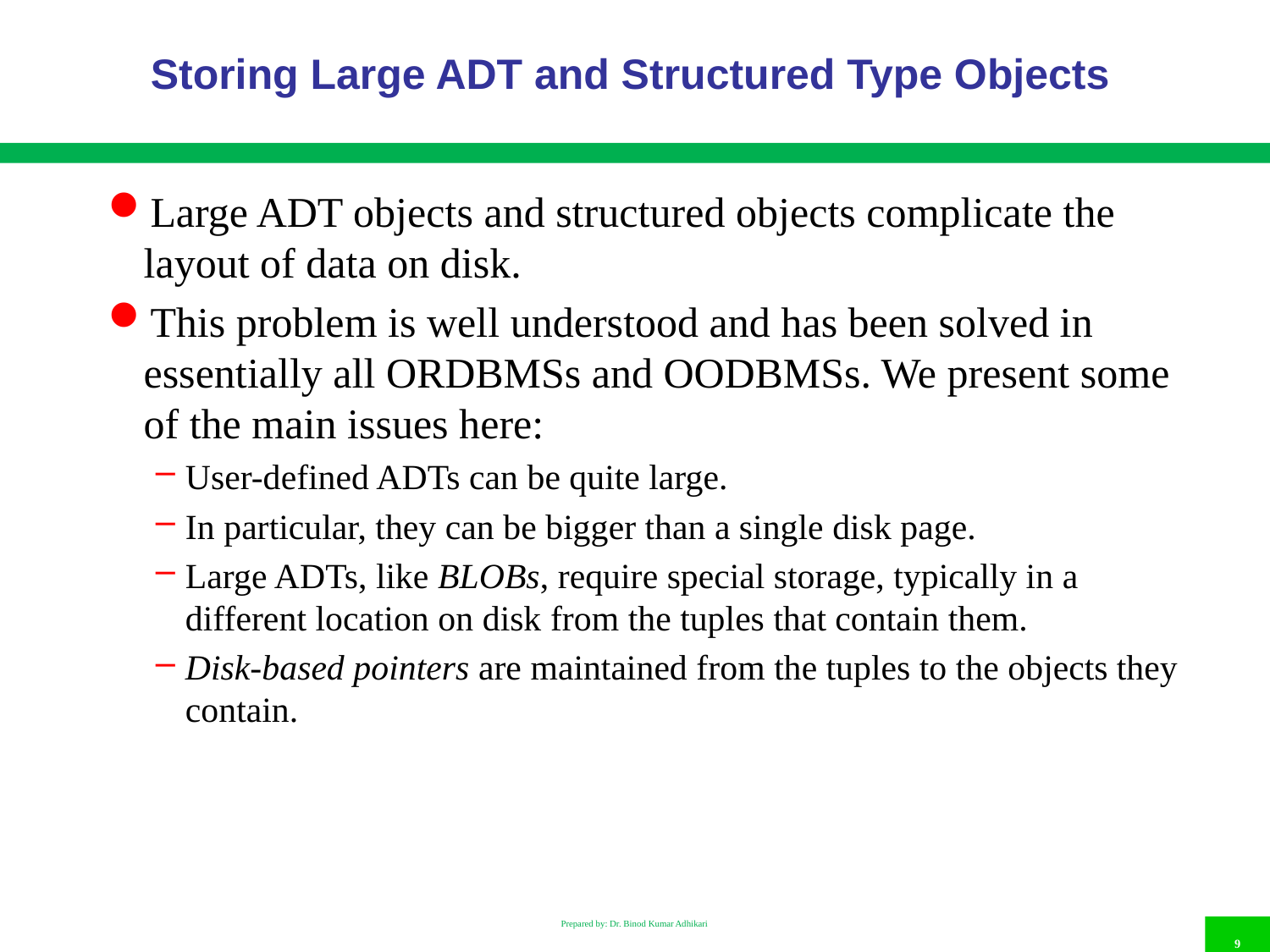

# Storing Large ADT and Structured Type Objects
Large ADT objects and structured objects complicate the layout of data on disk.
This problem is well understood and has been solved in essentially all ORDBMSs and OODBMSs. We present some of the main issues here:
User-defined ADTs can be quite large.
In particular, they can be bigger than a single disk page.
Large ADTs, like BLOBs, require special storage, typically in a different location on disk from the tuples that contain them.
Disk-based pointers are maintained from the tuples to the objects they contain.
Prepared by: Dr. Binod Kumar Adhikari
9